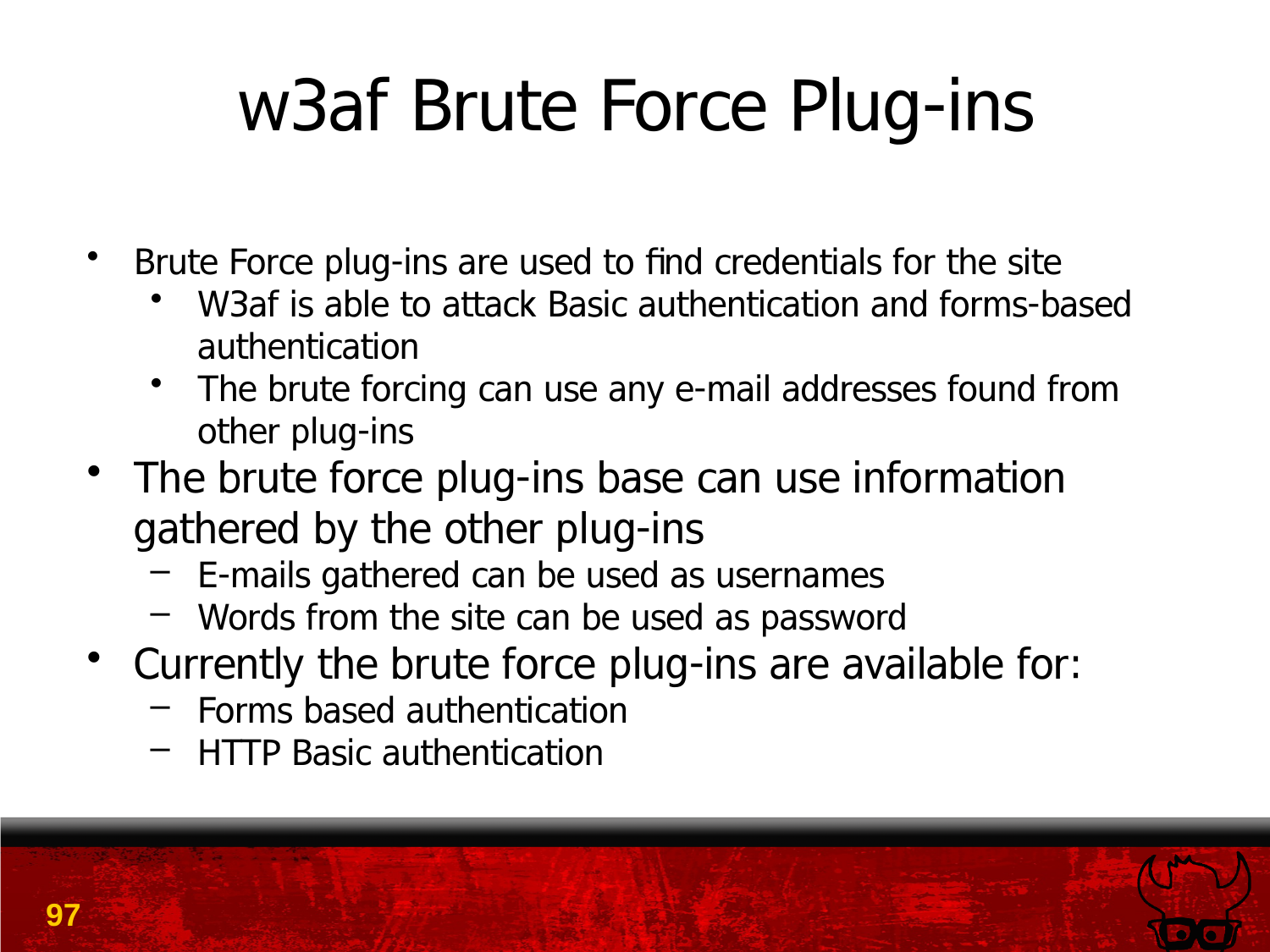

# w3af Brute Force Plug-ins
Brute Force plug-ins are used to find credentials for the site
W3af is able to attack Basic authentication and forms-based authentication
The brute forcing can use any e-mail addresses found from other plug-ins
The brute force plug-ins base can use information gathered by the other plug-ins
E-mails gathered can be used as usernames
Words from the site can be used as password
Currently the brute force plug-ins are available for:
Forms based authentication
HTTP Basic authentication